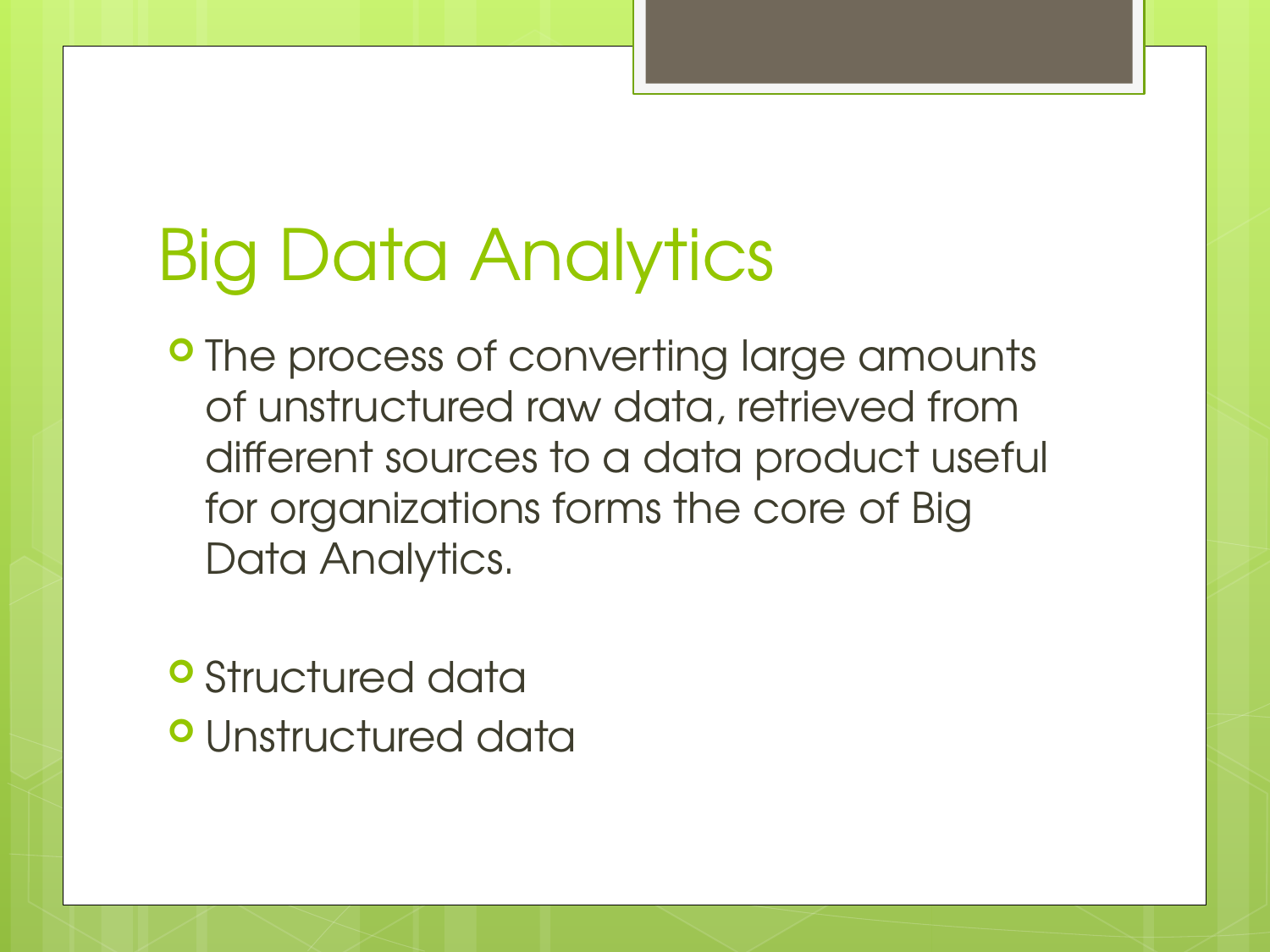

# Big Data Analytics
The process of converting large amounts of unstructured raw data, retrieved from different sources to a data product useful for organizations forms the core of Big Data Analytics.

Structured data
Unstructured data